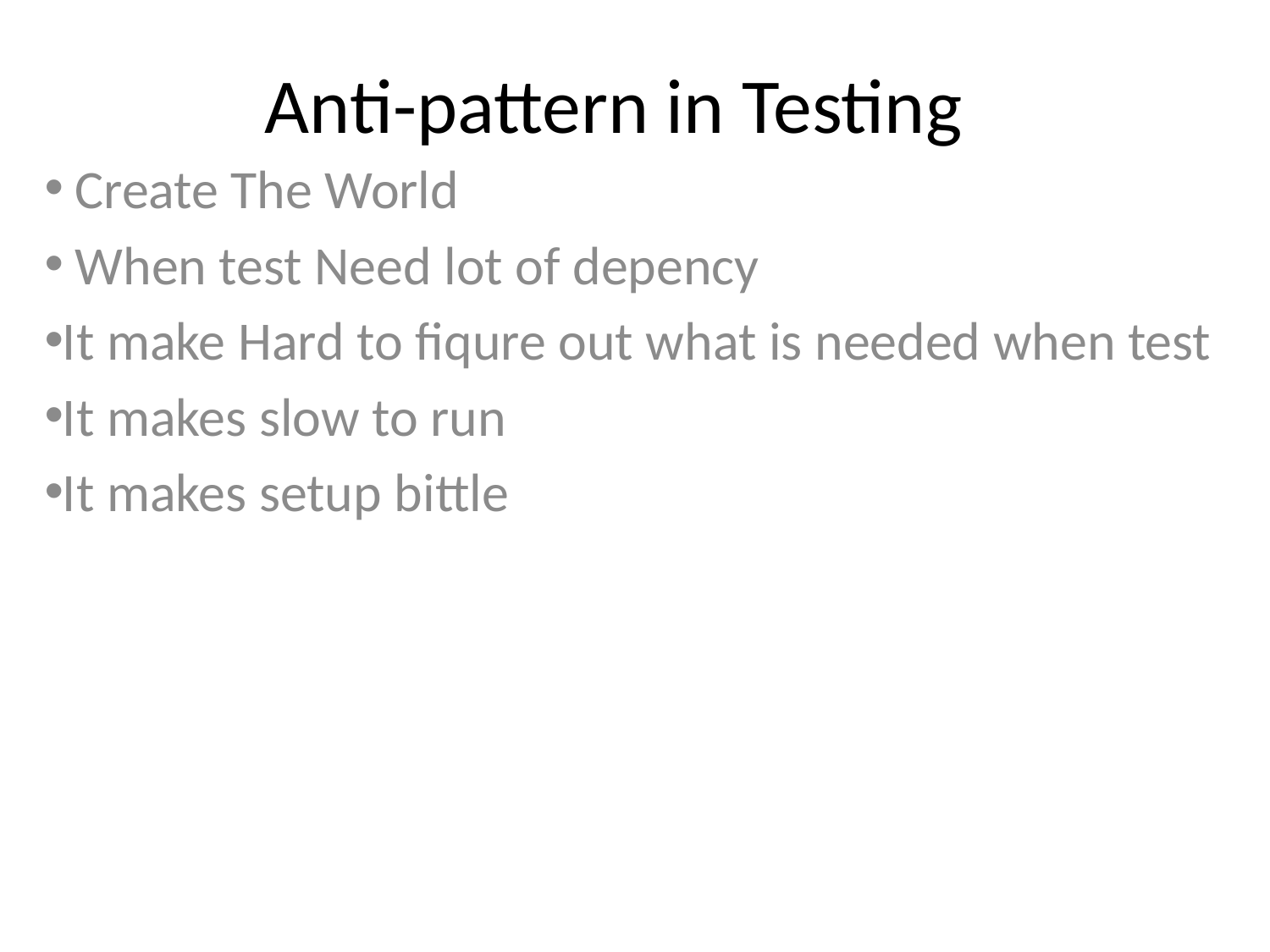

# Anti-pattern in Testing
 Create The World
 When test Need lot of depency
It make Hard to fiqure out what is needed when test
It makes slow to run
It makes setup bittle